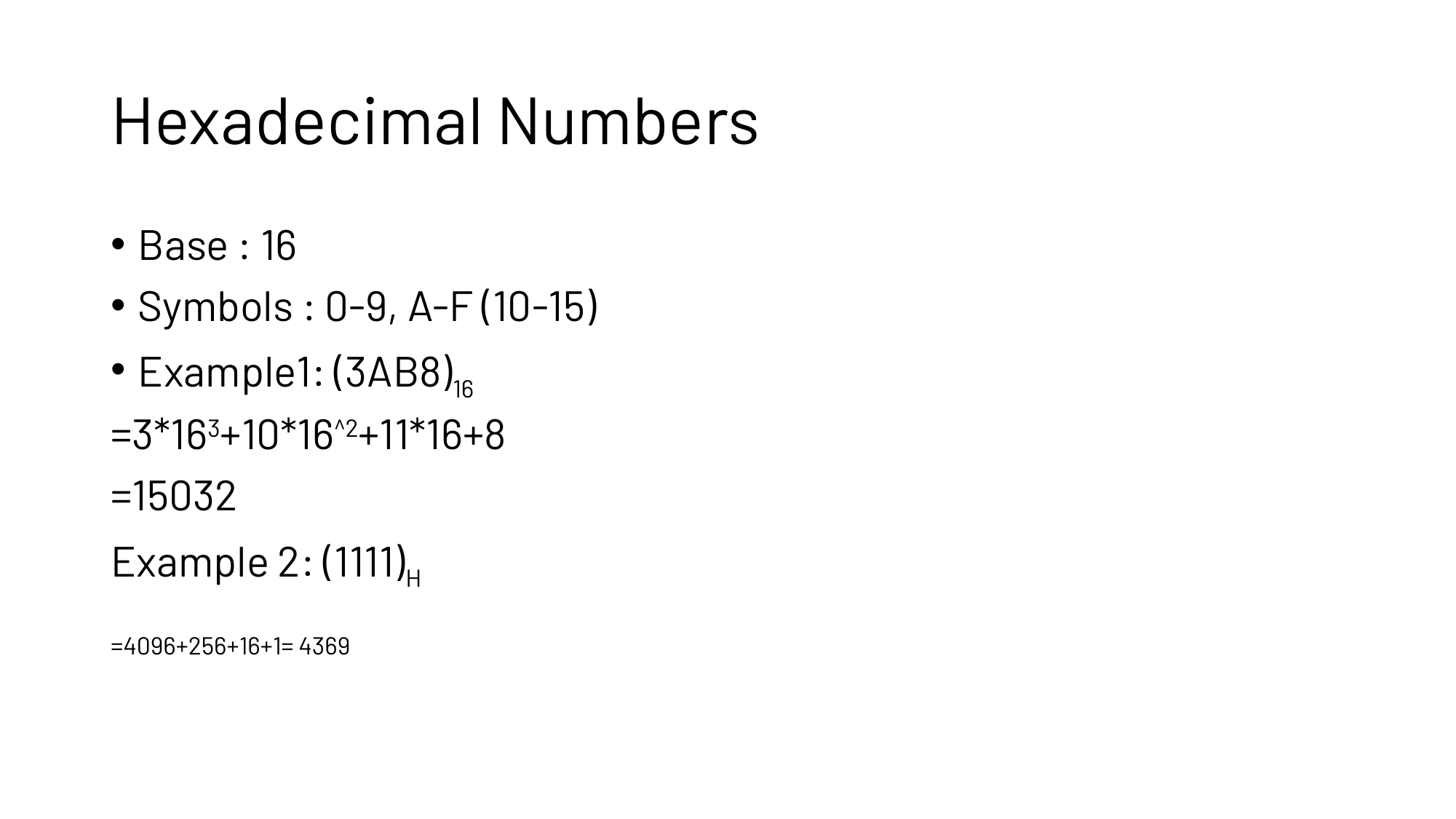

# Hexadecimal Numbers
Base : 16
Symbols : 0-9, A-F (10-15)
Example1: (3AB8)16
=3*163+10*16^2+11*16+8
=15032
Example 2: (1111)H
=4096+256+16+1= 4369